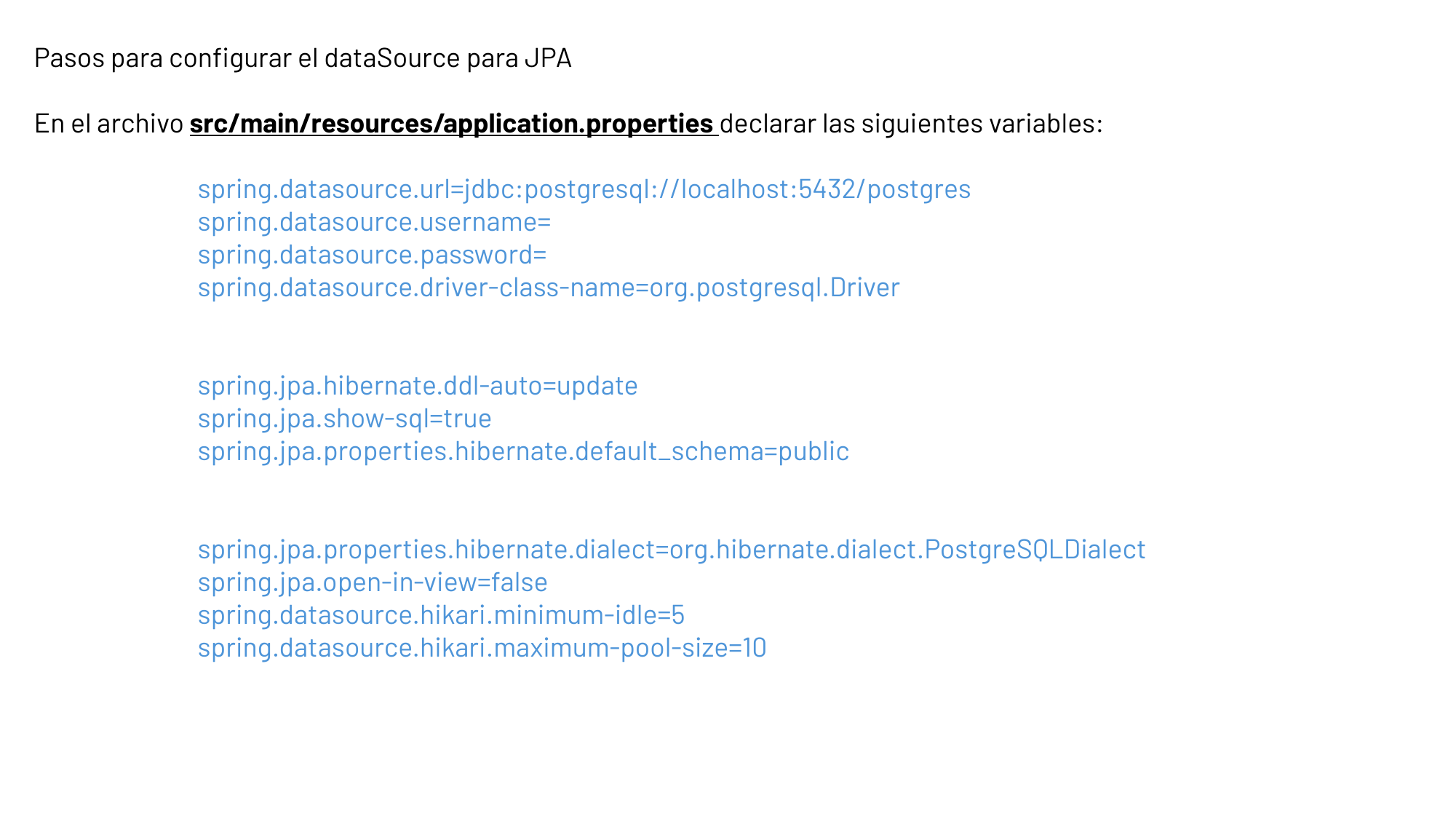

Pasos para configurar el dataSource para JPA

En el archivo src/main/resources/application.properties declarar las siguientes variables:

spring.datasource.url=jdbc:postgresql://localhost:5432/postgres
spring.datasource.username=
spring.datasource.password=
spring.datasource.driver-class-name=org.postgresql.Driver

spring.jpa.hibernate.ddl-auto=update
spring.jpa.show-sql=true
spring.jpa.properties.hibernate.default_schema=public

spring.jpa.properties.hibernate.dialect=org.hibernate.dialect.PostgreSQLDialect
spring.jpa.open-in-view=false
spring.datasource.hikari.minimum-idle=5
spring.datasource.hikari.maximum-pool-size=10